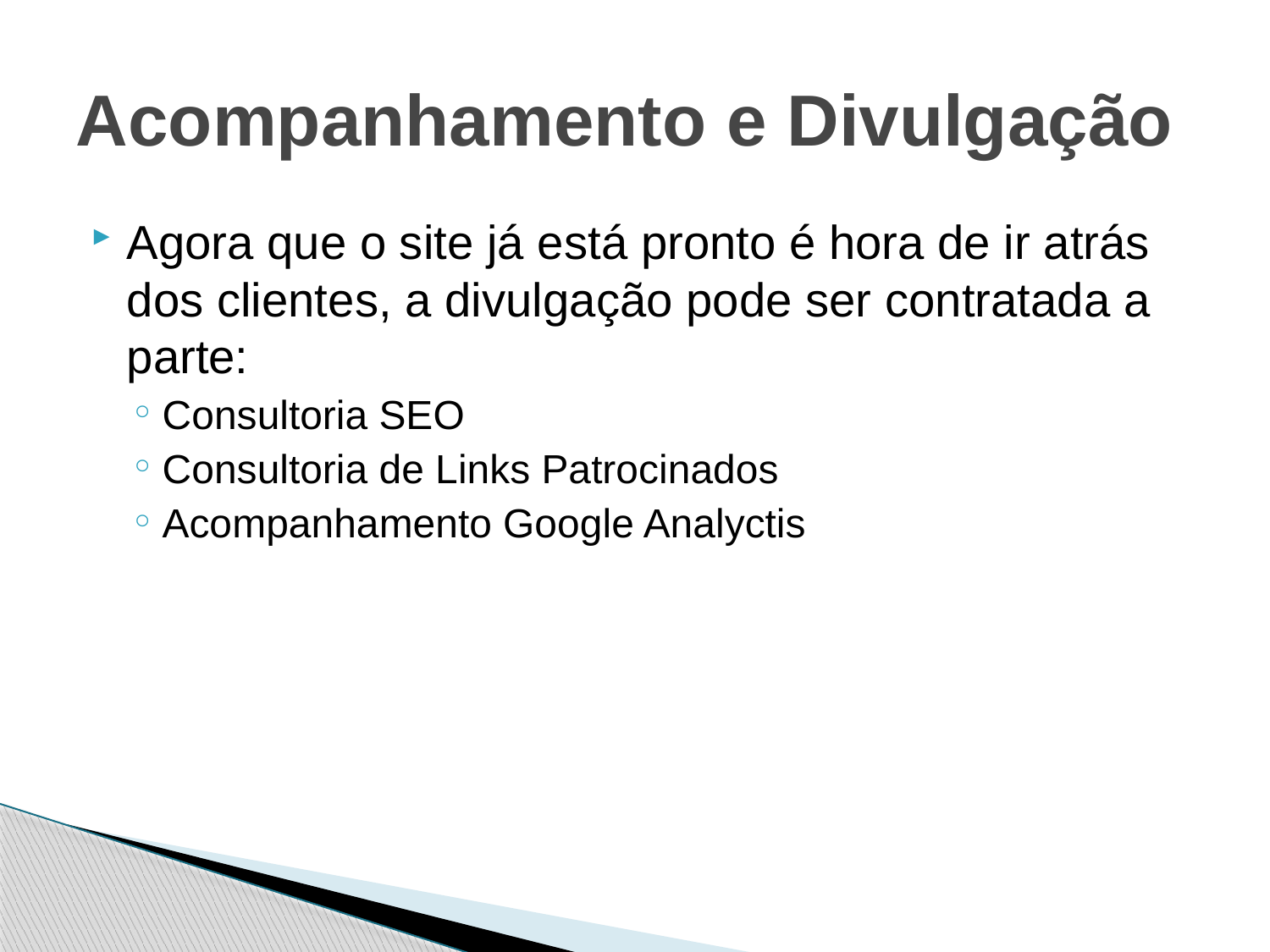

# Acompanhamento e Divulgação
Agora que o site já está pronto é hora de ir atrás dos clientes, a divulgação pode ser contratada a parte:
Consultoria SEO
Consultoria de Links Patrocinados
Acompanhamento Google Analyctis